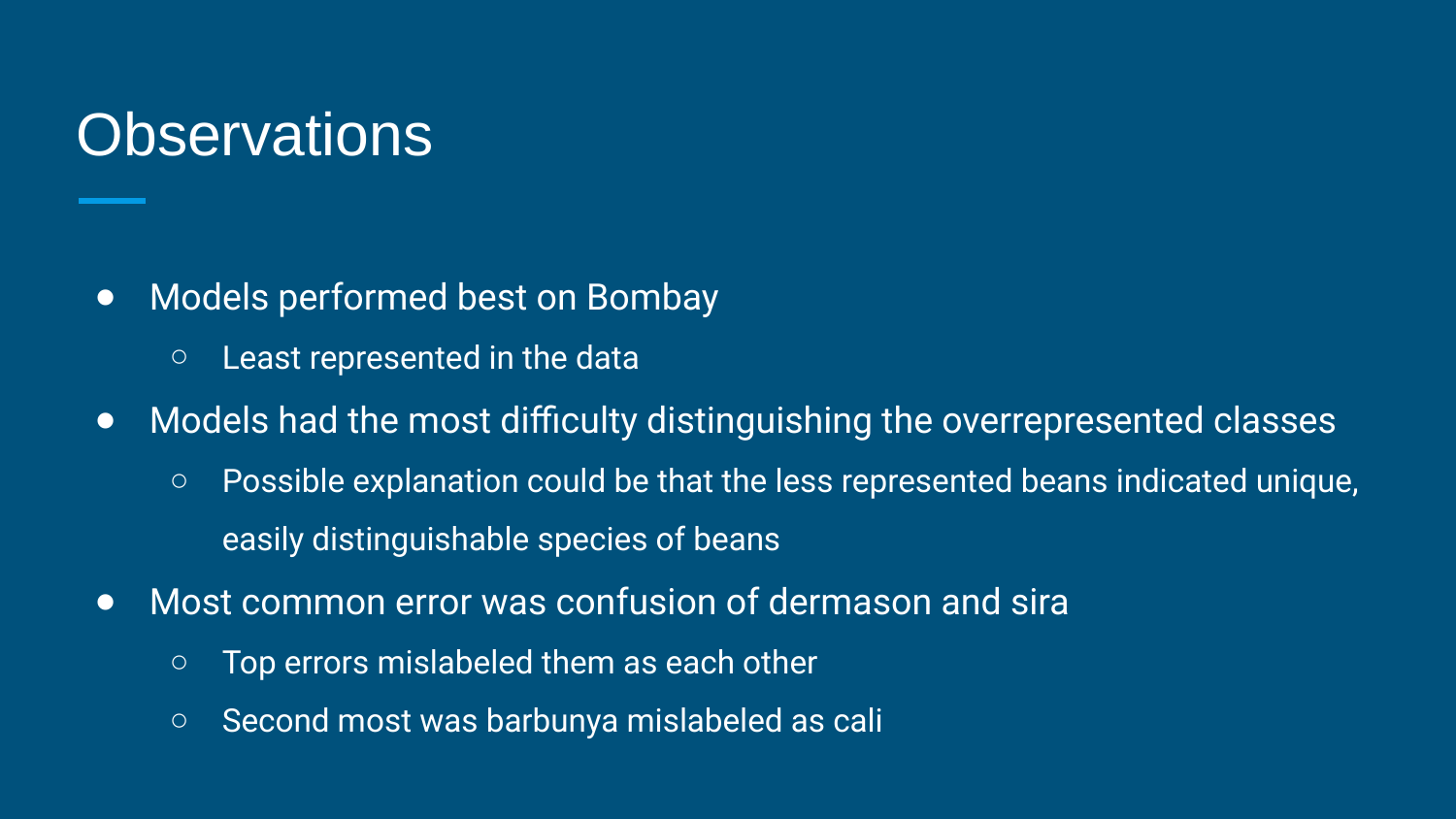

# Observations
Models performed best on Bombay
Least represented in the data
Models had the most difficulty distinguishing the overrepresented classes
Possible explanation could be that the less represented beans indicated unique, easily distinguishable species of beans
Most common error was confusion of dermason and sira
Top errors mislabeled them as each other
Second most was barbunya mislabeled as cali